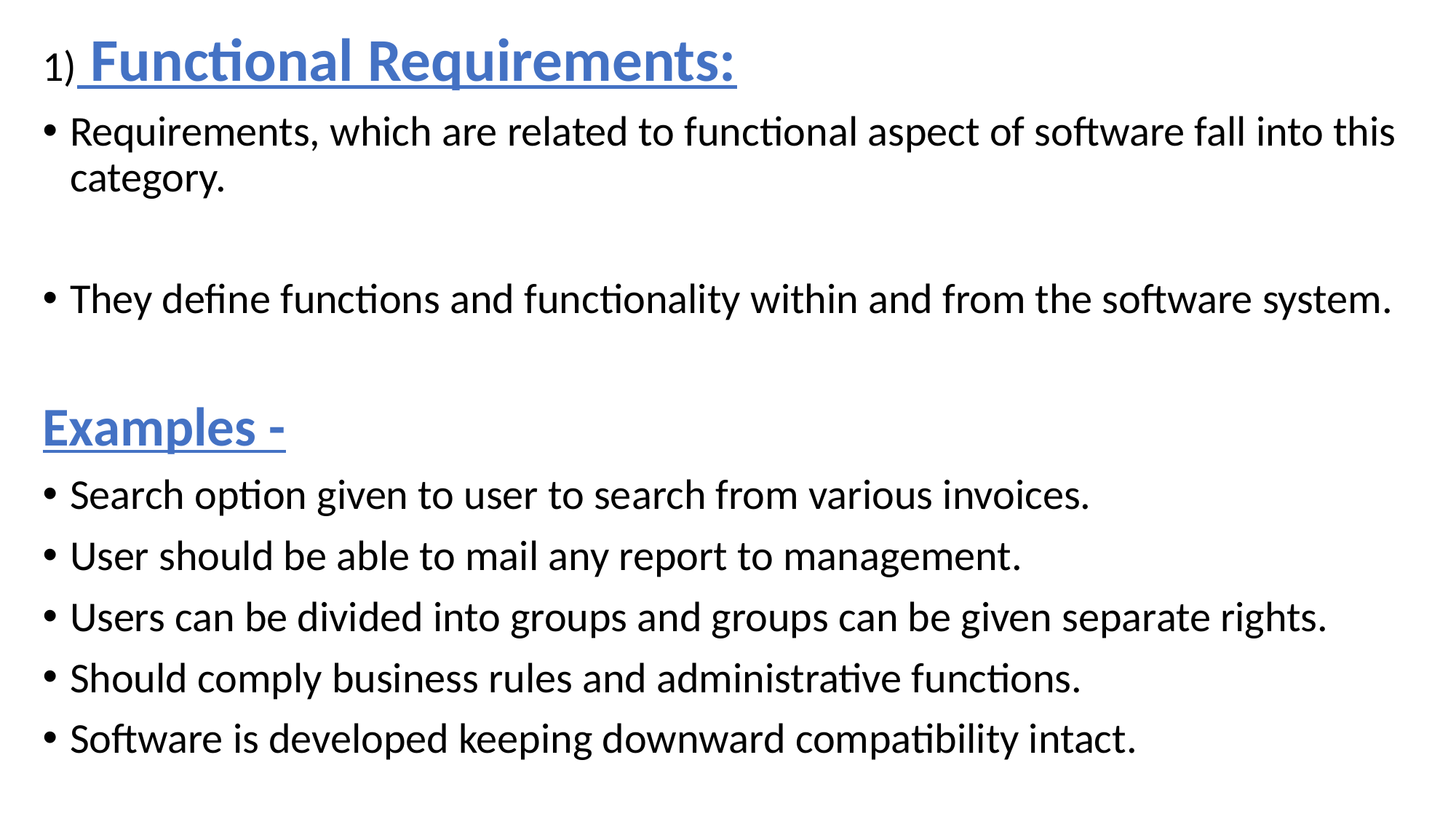

1) Functional Requirements:
Requirements, which are related to functional aspect of software fall into this category.

They define functions and functionality within and from the software system.

Examples -
Search option given to user to search from various invoices.
User should be able to mail any report to management.
Users can be divided into groups and groups can be given separate rights.
Should comply business rules and administrative functions.
Software is developed keeping downward compatibility intact.